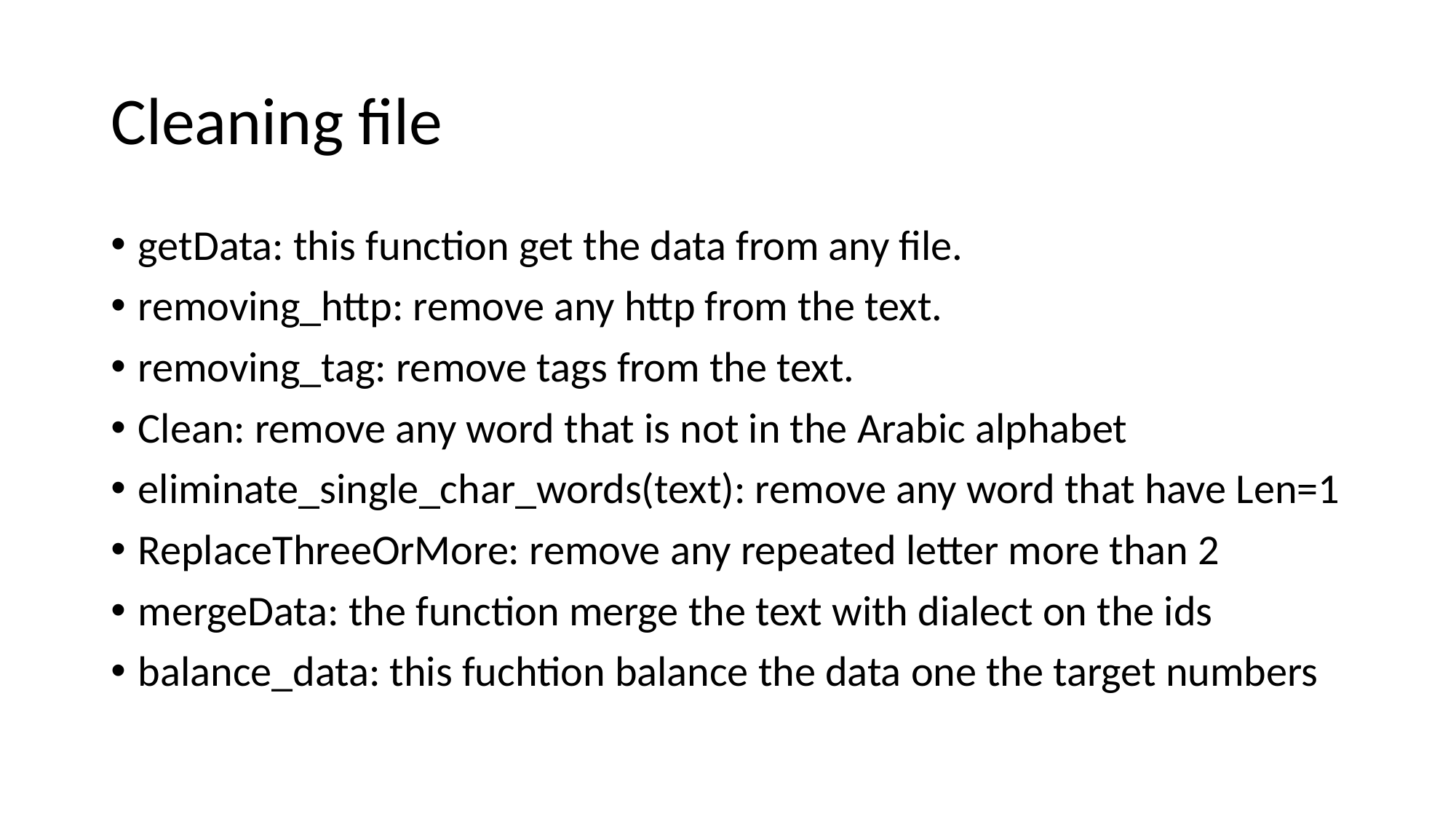

# Cleaning file
getData: this function get the data from any file.
removing_http: remove any http from the text.
removing_tag: remove tags from the text.
Clean: remove any word that is not in the Arabic alphabet
eliminate_single_char_words(text): remove any word that have Len=1
ReplaceThreeOrMore: remove any repeated letter more than 2
mergeData: the function merge the text with dialect on the ids
balance_data: this fuchtion balance the data one the target numbers